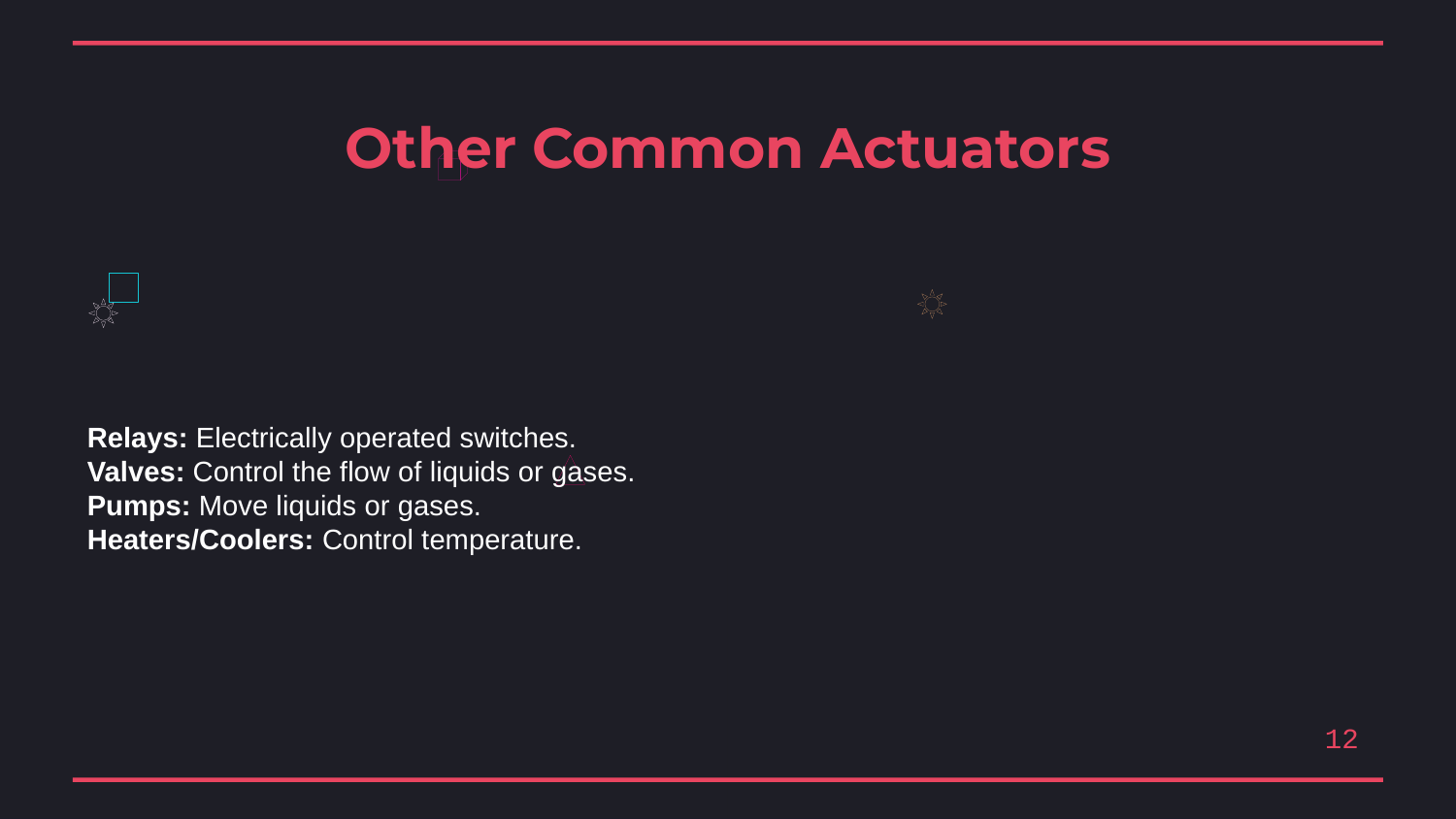

Other Common Actuators

Relays: Electrically operated switches.
Valves: Control the flow of liquids or gases.
Pumps: Move liquids or gases.
Heaters/Coolers: Control temperature.

12